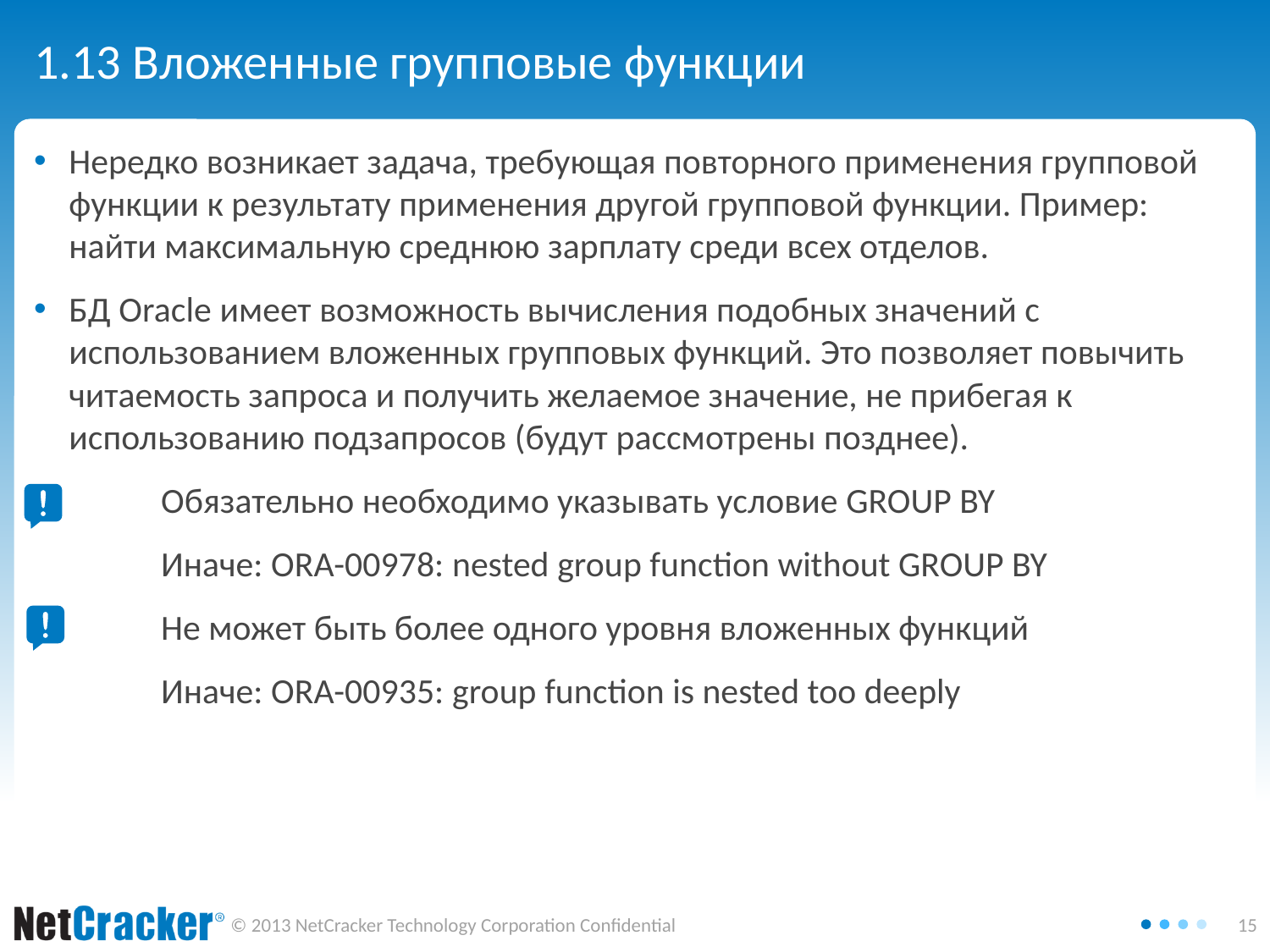

# 1.13 Вложенные групповые функции
Нередко возникает задача, требующая повторного применения групповой функции к результату применения другой групповой функции. Пример: найти максимальную среднюю зарплату среди всех отделов.
БД Oracle имеет возможность вычисления подобных значений с использованием вложенных групповых функций. Это позволяет повычить читаемость запроса и получить желаемое значение, не прибегая к использованию подзапросов (будут рассмотрены позднее).
	Обязательно необходимо указывать условие GROUP BY
	Иначе: ORA-00978: nested group function without GROUP BY
	Не может быть более одного уровня вложенных функций
	Иначе: ORA-00935: group function is nested too deeply